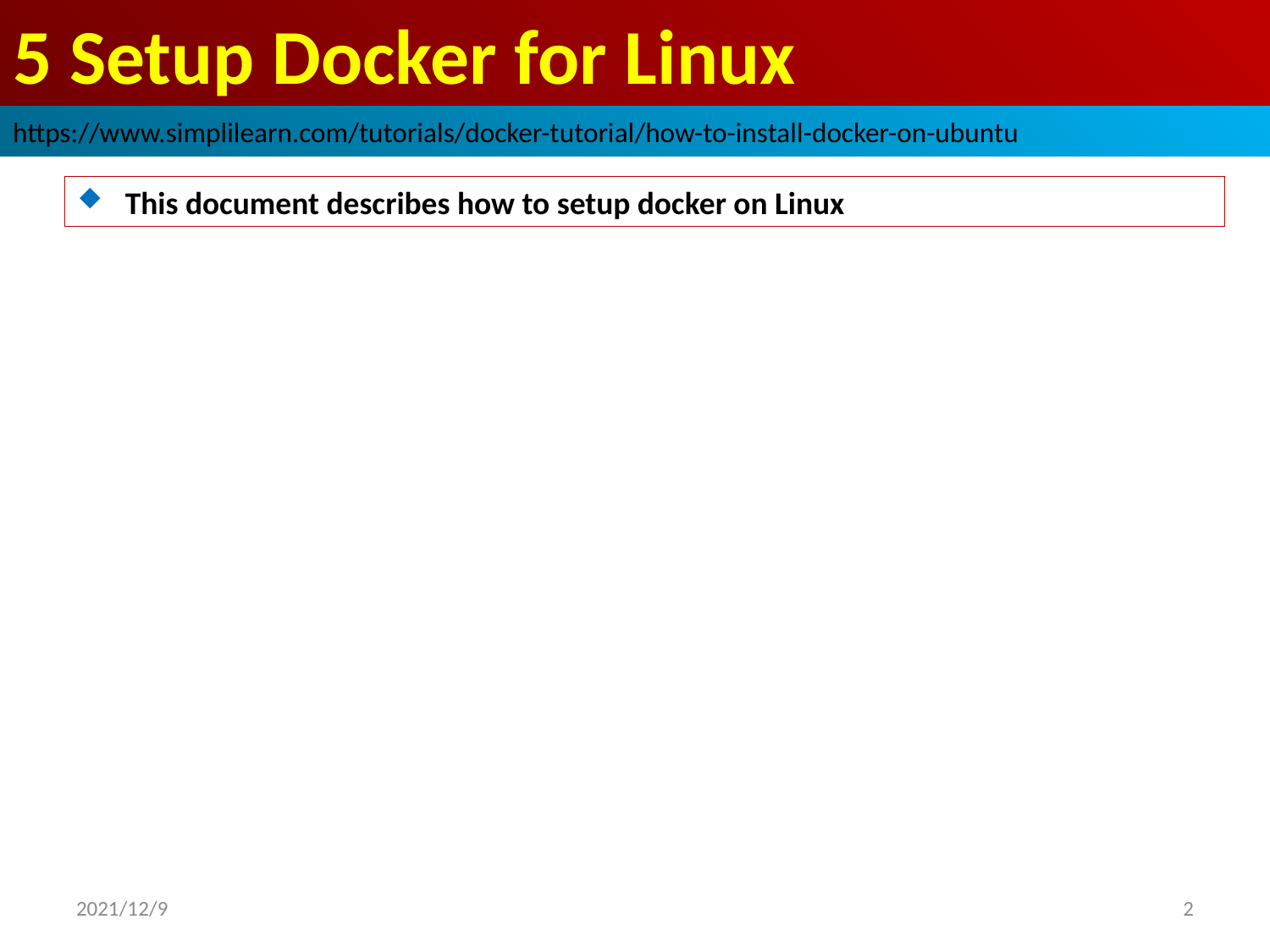

# 5 Setup Docker for Linux
https://www.simplilearn.com/tutorials/docker-tutorial/how-to-install-docker-on-ubuntu
This document describes how to setup docker on Linux
2021/12/9
2